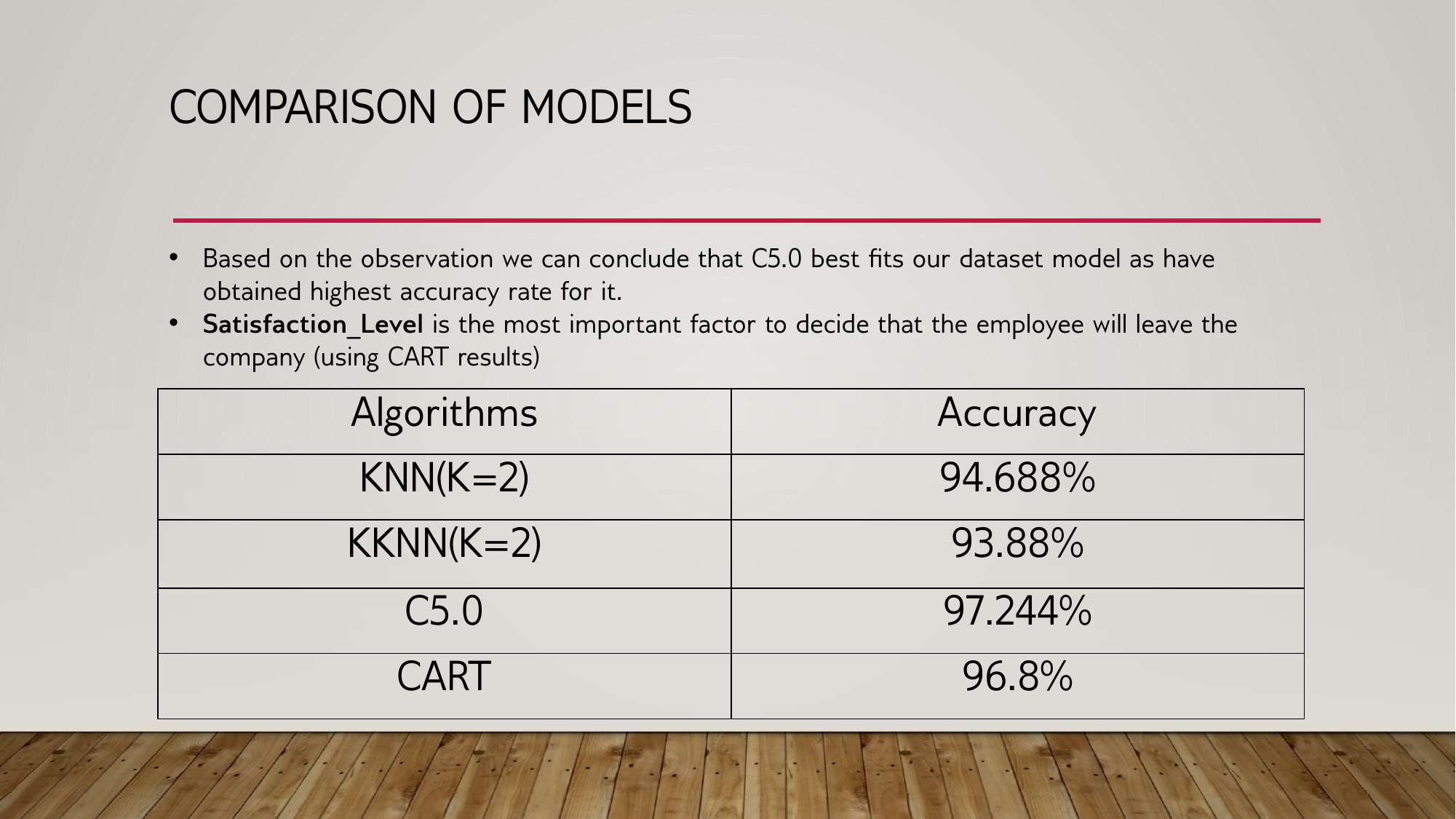

# Comparison of models
Based on the observation we can conclude that C5.0 best fits our dataset model as have obtained highest accuracy rate for it.
Satisfaction_Level is the most important factor to decide that the employee will leave the company (using CART results)
| Algorithms | Accuracy |
| --- | --- |
| KNN(K=2) | 94.688% |
| KKNN(K=2) | 93.88% |
| C5.0 | 97.244% |
| CART | 96.8% |